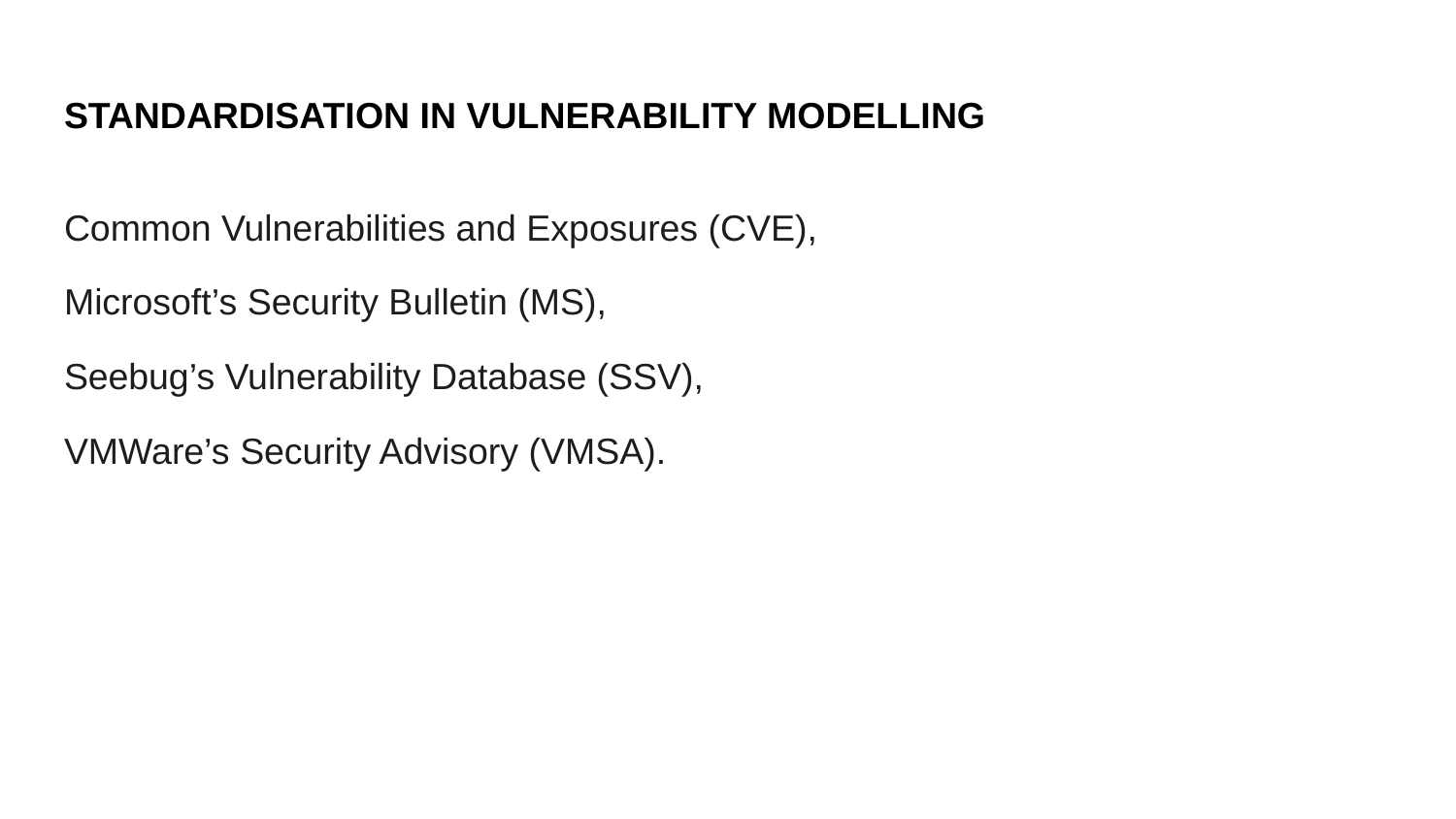

# STANDARDISATION IN VULNERABILITY MODELLING

Common Vulnerabilities and Exposures (CVE),
Microsoft’s Security Bulletin (MS),
Seebug’s Vulnerability Database (SSV),
VMWare’s Security Advisory (VMSA).